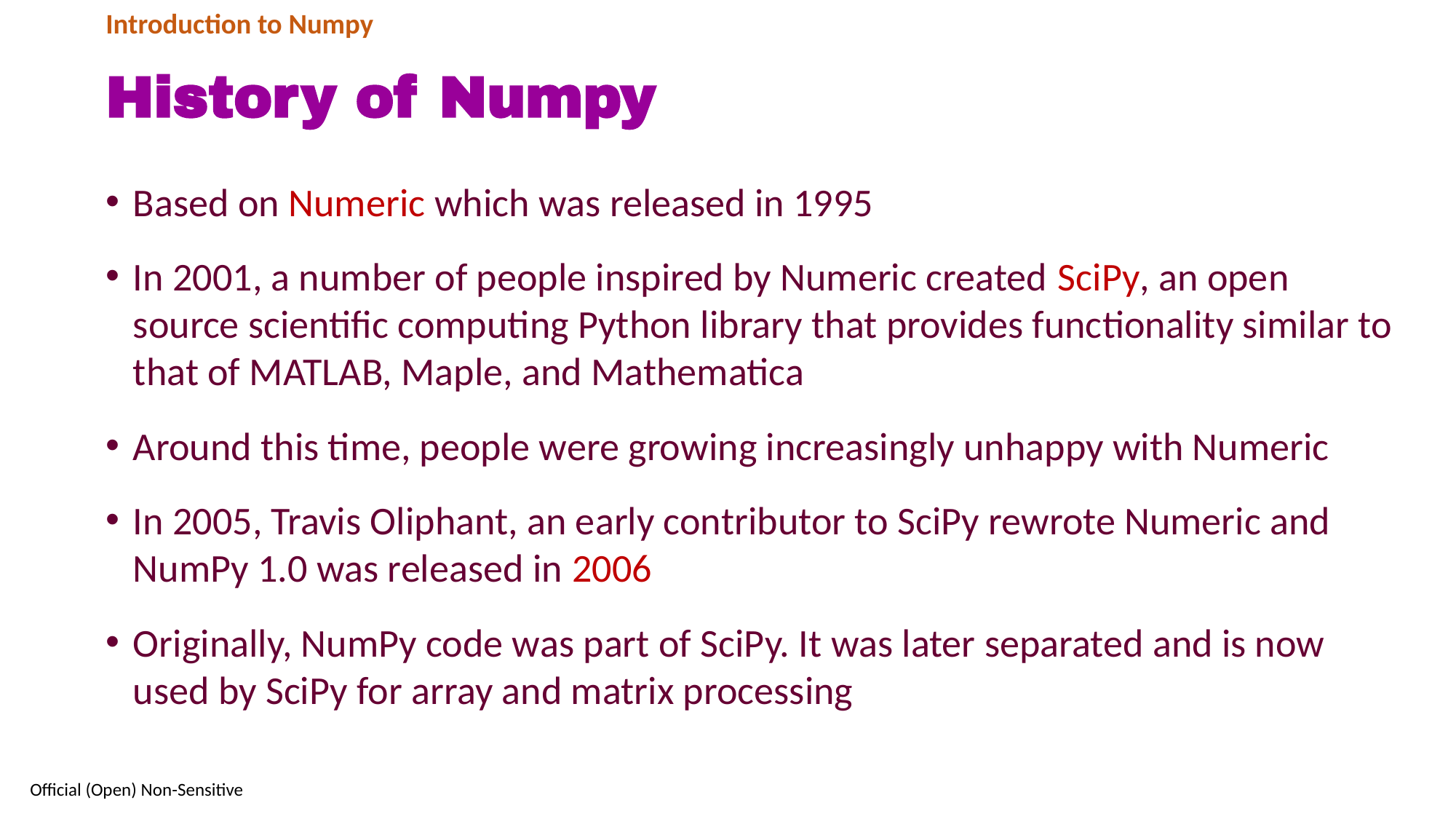

Introduction to Numpy
# History of Numpy
Based on Numeric which was released in 1995
In 2001, a number of people inspired by Numeric created SciPy, an open source scientific computing Python library that provides functionality similar to that of MATLAB, Maple, and Mathematica
Around this time, people were growing increasingly unhappy with Numeric
In 2005, Travis Oliphant, an early contributor to SciPy rewrote Numeric and NumPy 1.0 was released in 2006
Originally, NumPy code was part of SciPy. It was later separated and is now used by SciPy for array and matrix processing
5
Official (Open) Non-Sensitive